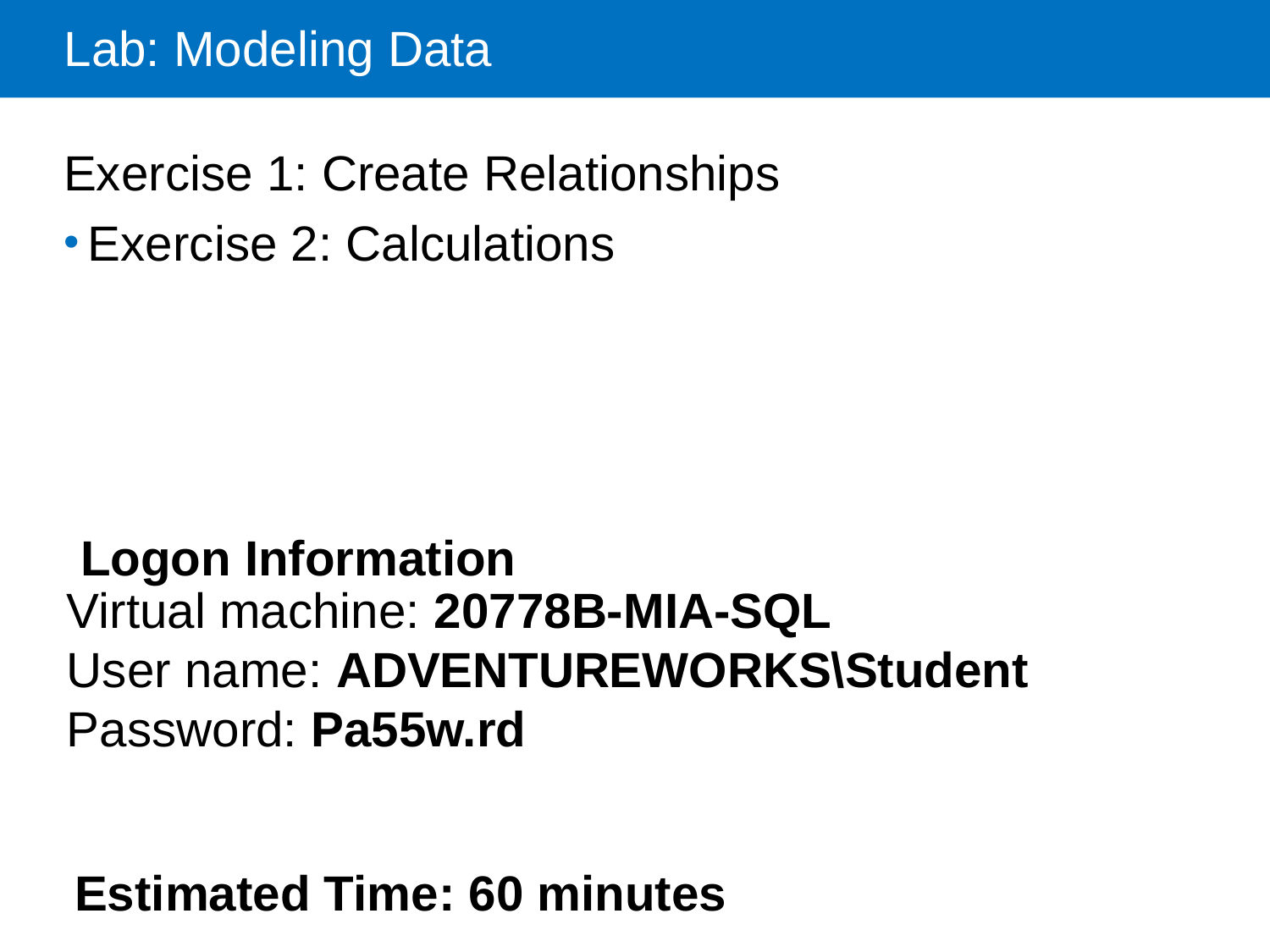

# Lab: Modeling Data
Exercise 1: Create Relationships
Exercise 2: Calculations
Logon Information
Virtual machine: 20778B-MIA-SQL
User name: ADVENTUREWORKS\Student
Password: Pa55w.rd
Estimated Time: 60 minutes